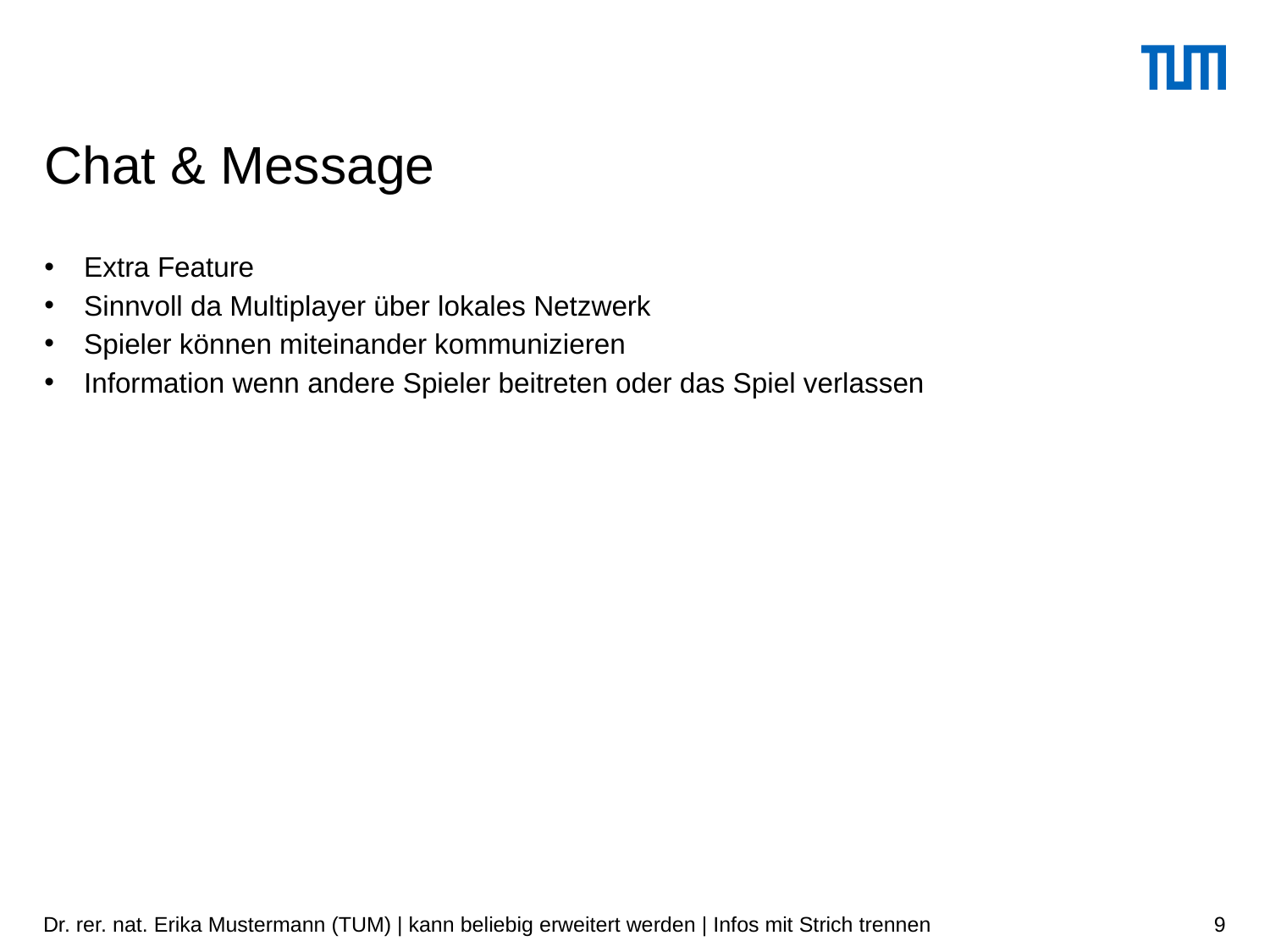

# Chat & Message
Extra Feature
Sinnvoll da Multiplayer über lokales Netzwerk
Spieler können miteinander kommunizieren
Information wenn andere Spieler beitreten oder das Spiel verlassen
Dr. rer. nat. Erika Mustermann (TUM) | kann beliebig erweitert werden | Infos mit Strich trennen
9